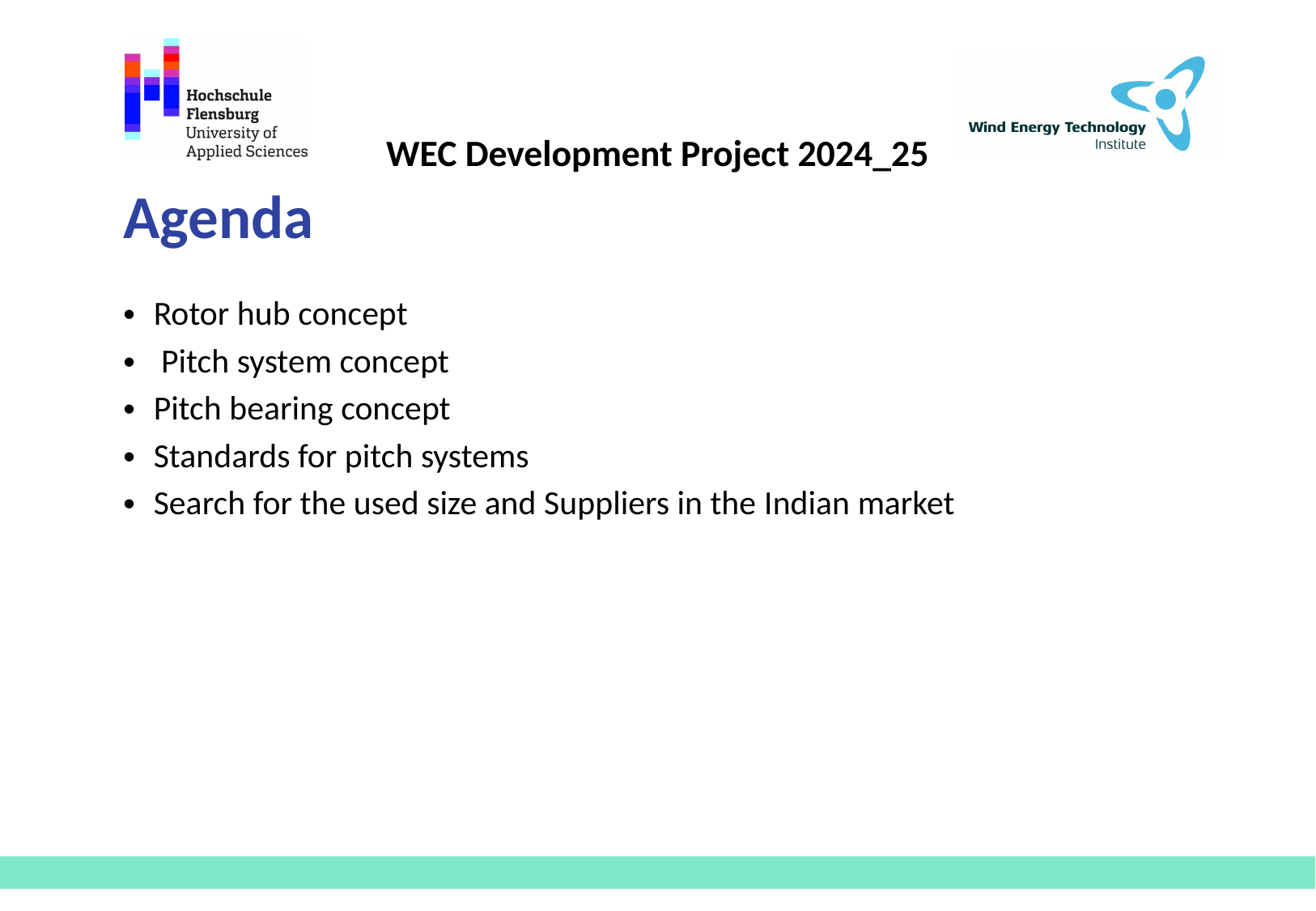

Agenda
Rotor hub concept
 Pitch system concept
Pitch bearing concept
Standards for pitch systems
Search for the used size and Suppliers in the Indian market